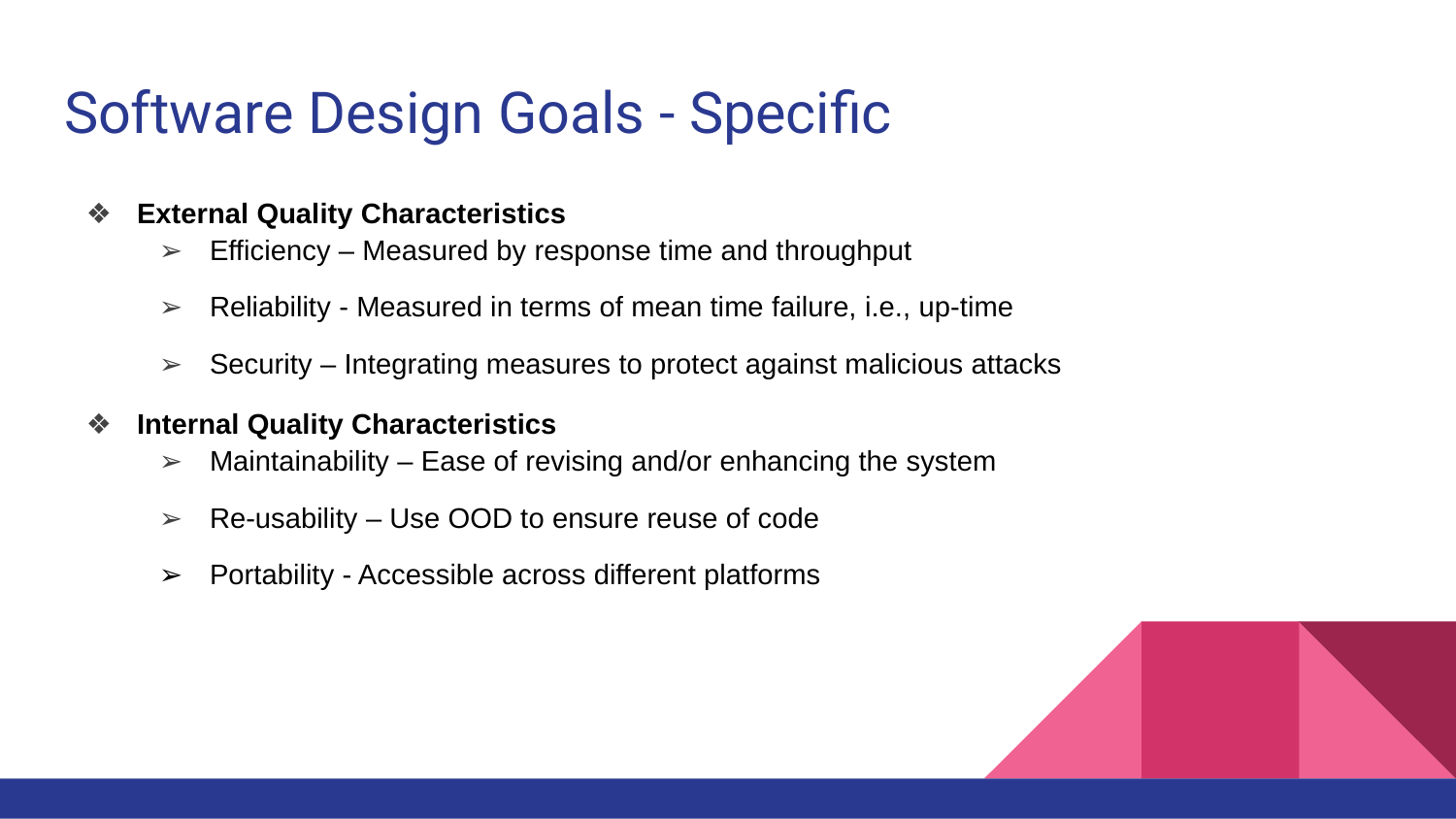

# Software Design Goals - Specific
External Quality Characteristics
Efficiency – Measured by response time and throughput
Reliability - Measured in terms of mean time failure, i.e., up-time
Security – Integrating measures to protect against malicious attacks
Internal Quality Characteristics
Maintainability – Ease of revising and/or enhancing the system
Re-usability – Use OOD to ensure reuse of code
Portability - Accessible across different platforms